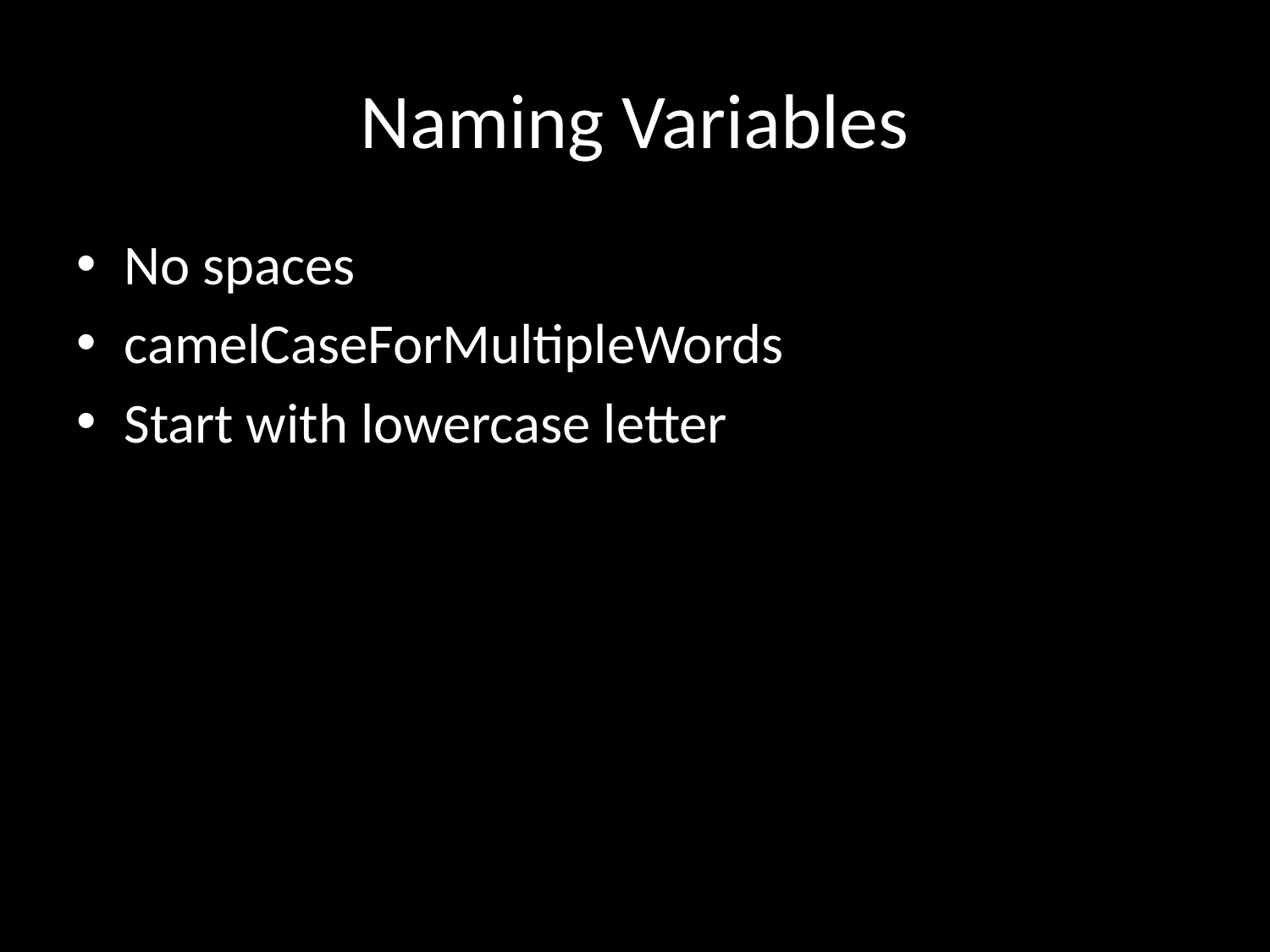

# Naming Variables
No spaces
camelCaseForMultipleWords
Start with lowercase letter